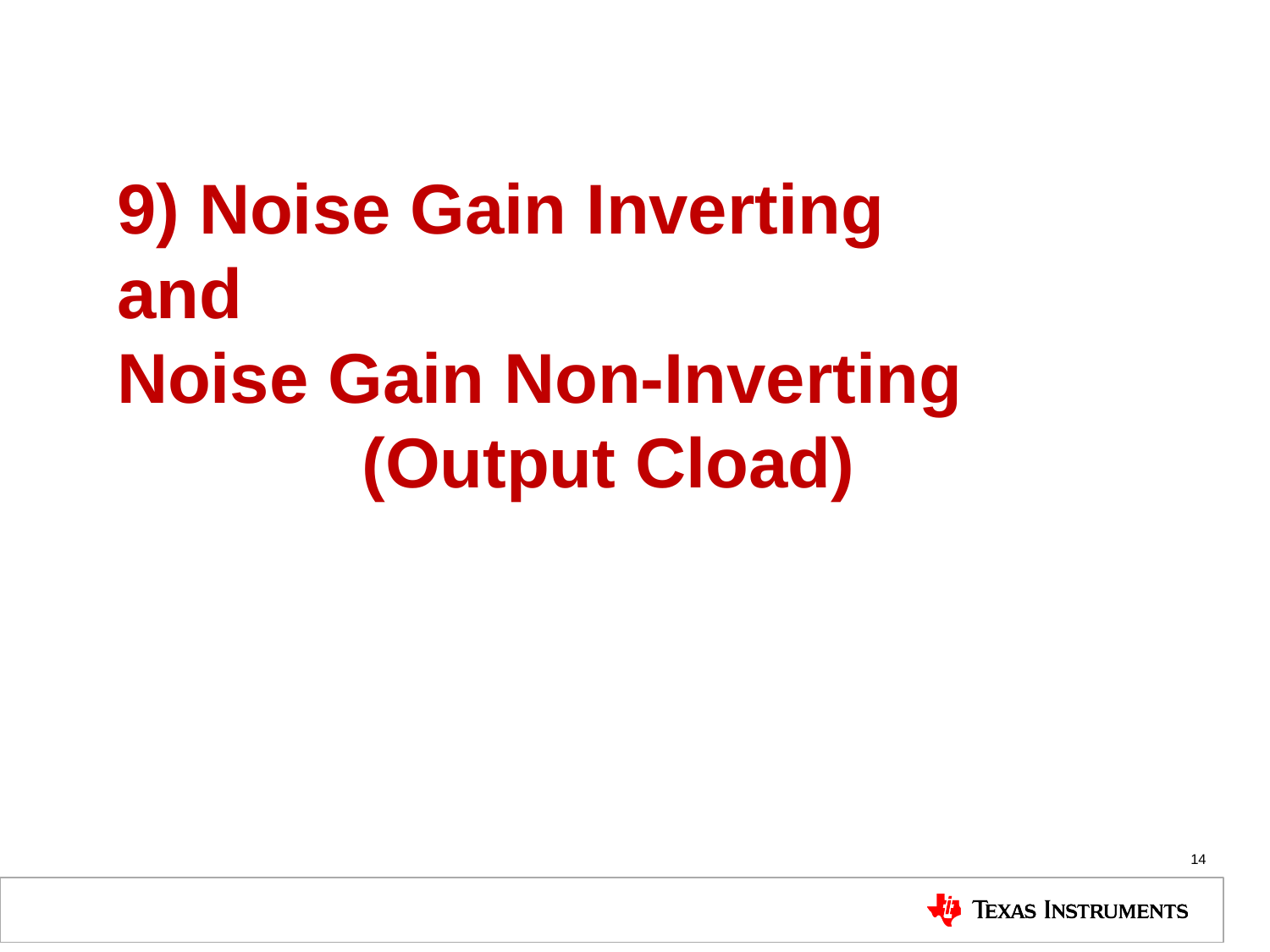

9) Noise Gain Inverting
and
Noise Gain Non-Inverting
(Output Cload)
14